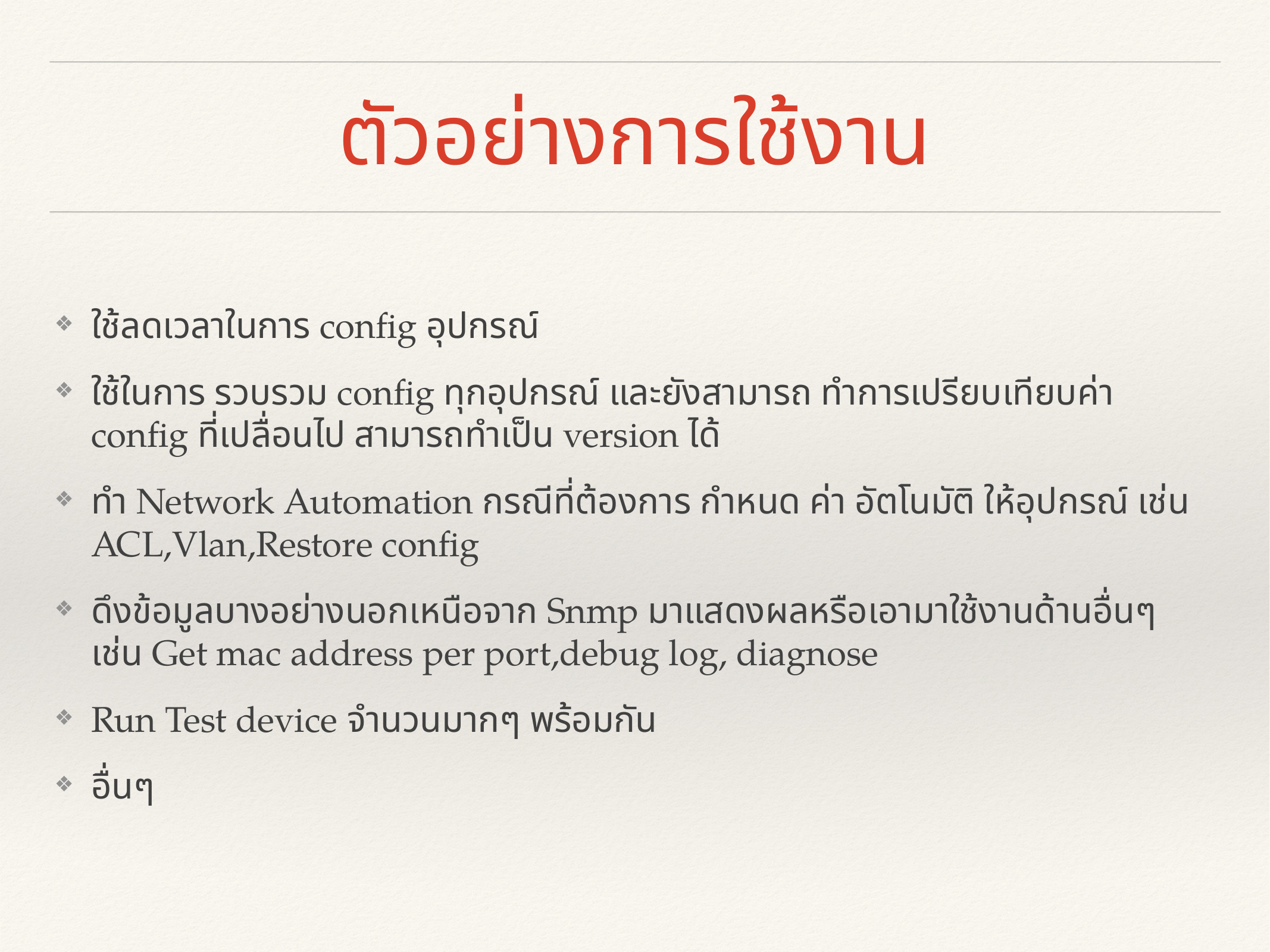

# ตัวอย่างการใช้งาน
ใช้ลดเวลาในการ config อุปกรณ์
ใช้ในการ รวบรวม config ทุกอุปกรณ์ และยังสามารถ ทำการเปรียบเทียบค่า config ที่เปลื่อนไป สามารถทำเป็น version ได้
ทำ Network Automation กรณีที่ต้องการ กำหนด ค่า อัตโนมัติ ให้อุปกรณ์ เช่น ACL,Vlan,Restore config
ดึงข้อมูลบางอย่างนอกเหนือจาก Snmp มาแสดงผลหรือเอามาใช้งานด้านอื่นๆ เช่น Get mac address per port,debug log, diagnose
Run Test device จำนวนมากๆ พร้อมกัน
อื่นๆ